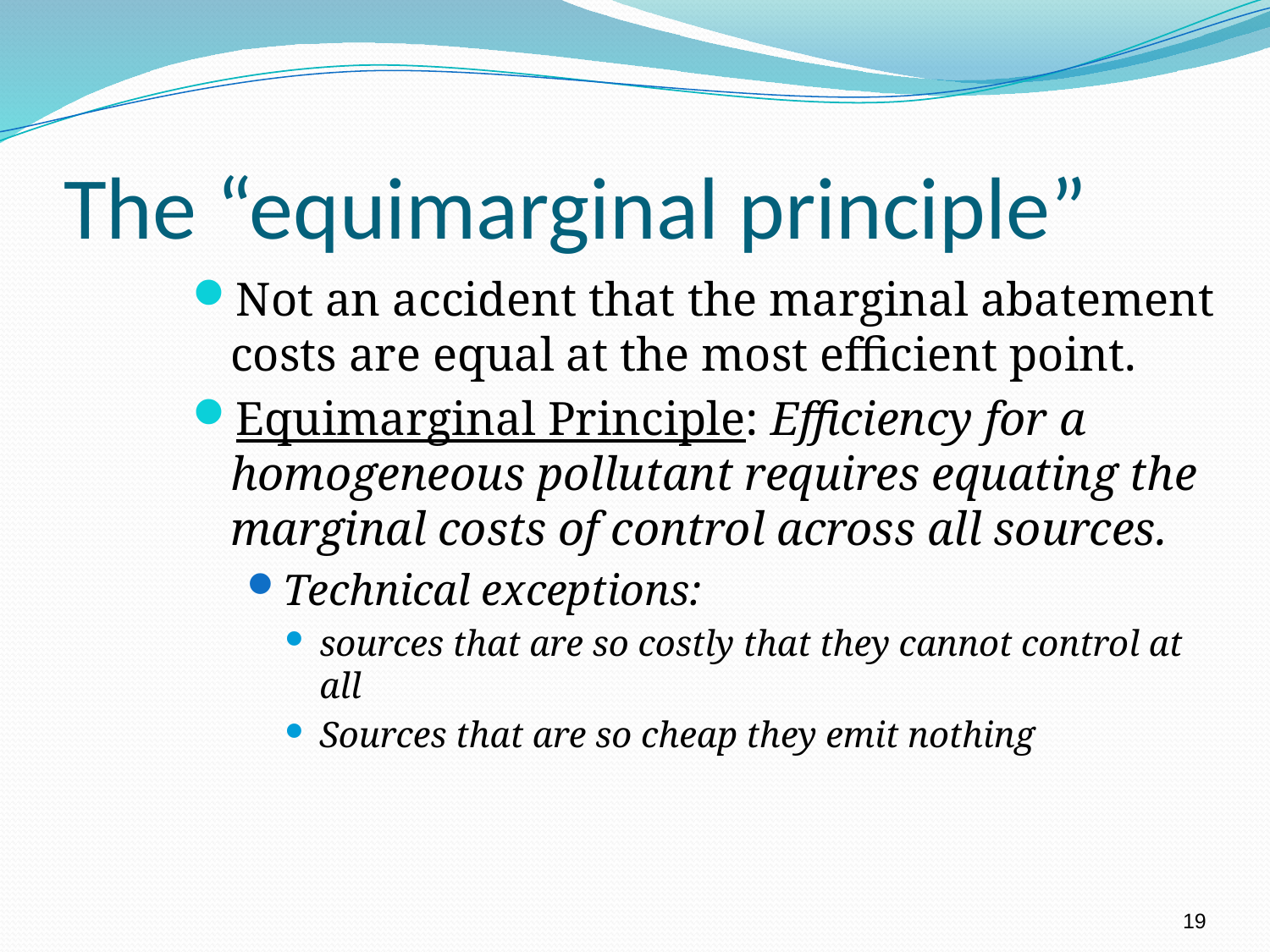

# The “equimarginal principle”
Not an accident that the marginal abatement costs are equal at the most efficient point.
Equimarginal Principle: Efficiency for a homogeneous pollutant requires equating the marginal costs of control across all sources.
Technical exceptions:
sources that are so costly that they cannot control at all
Sources that are so cheap they emit nothing
19